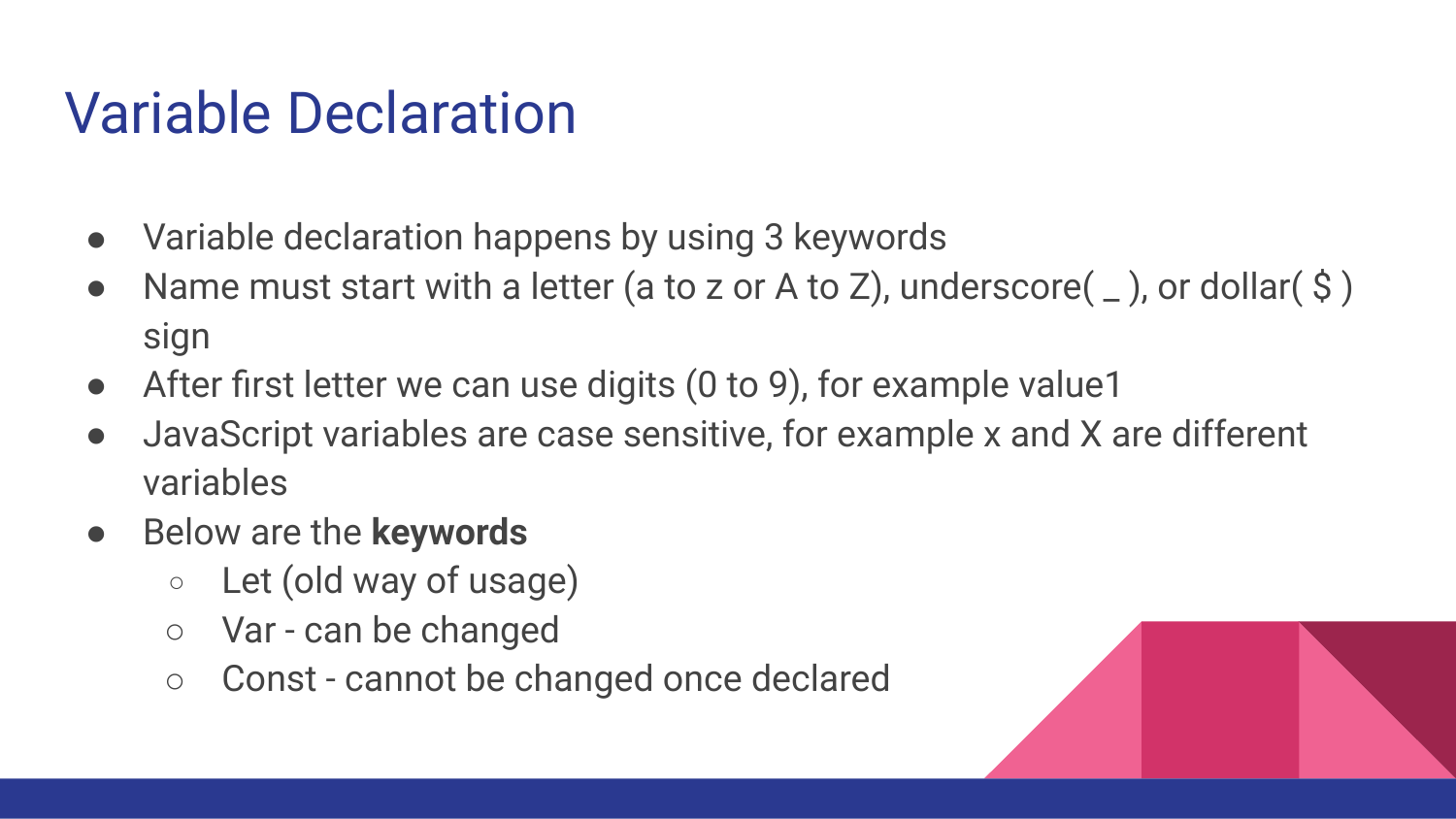

# Variable Declaration
Variable declaration happens by using 3 keywords
Name must start with a letter (a to z or A to Z), underscore( _ ), or dollar( $ ) sign
After first letter we can use digits (0 to 9), for example value1
JavaScript variables are case sensitive, for example x and X are different variables
Below are the keywords
Let (old way of usage)
Var - can be changed
Const - cannot be changed once declared